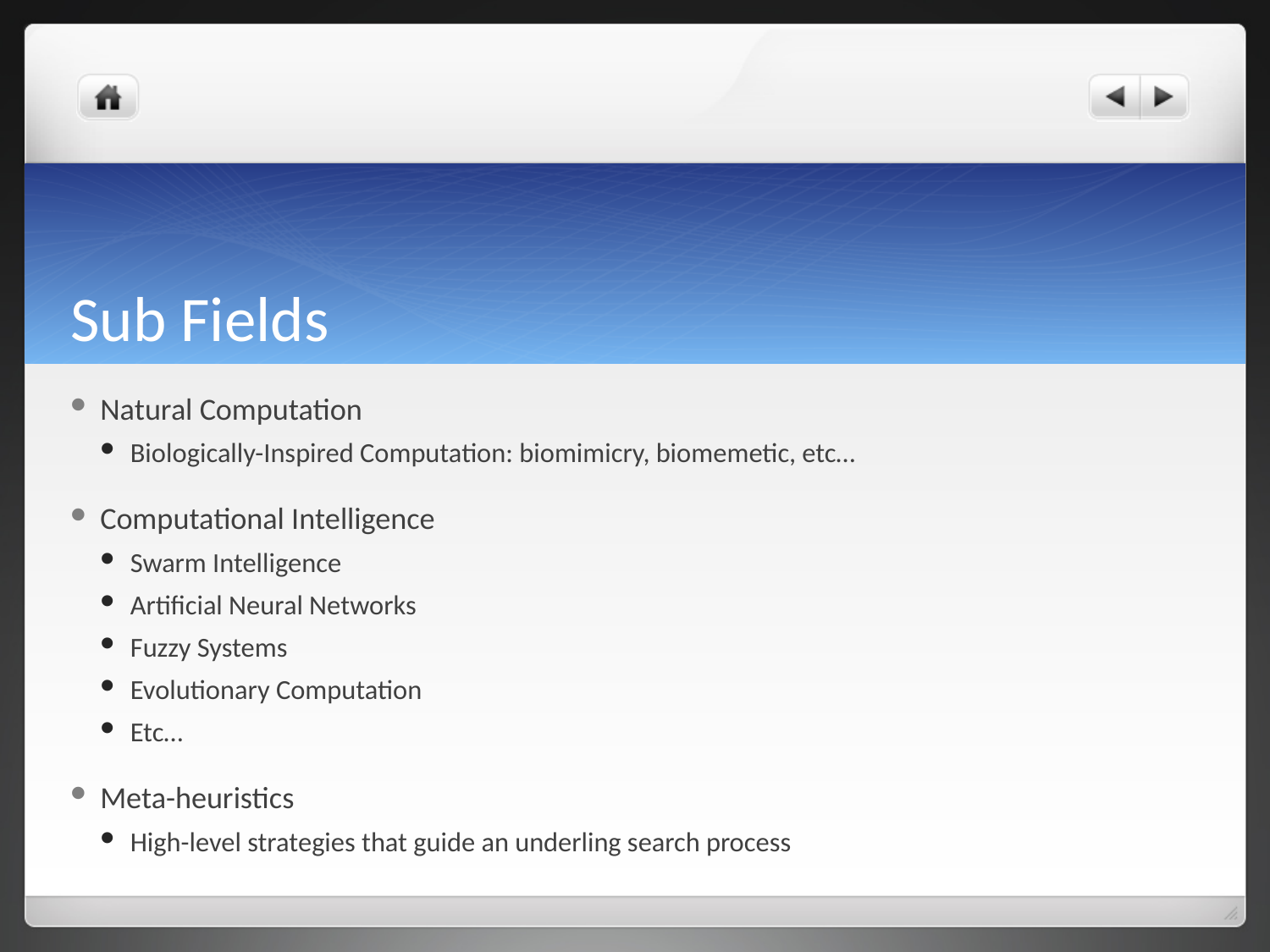

# Sub Fields
Natural Computation
Biologically-Inspired Computation: biomimicry, biomemetic, etc…
Computational Intelligence
Swarm Intelligence
Artificial Neural Networks
Fuzzy Systems
Evolutionary Computation
Etc…
Meta-heuristics
High-level strategies that guide an underling search process